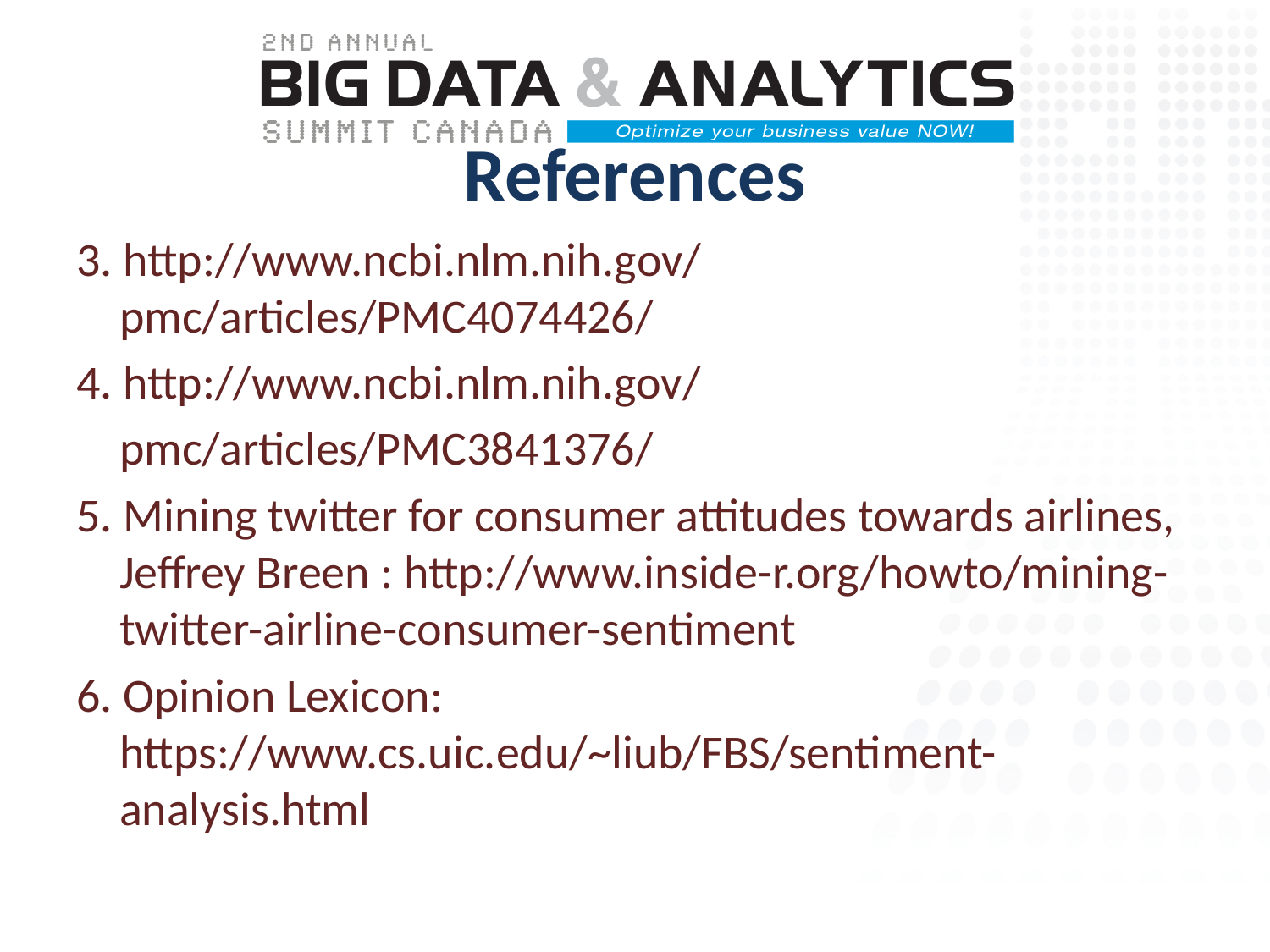

# References
3. http://www.ncbi.nlm.nih.gov/ pmc/articles/PMC4074426/
4. http://www.ncbi.nlm.nih.gov/
    pmc/articles/PMC3841376/
5. Mining twitter for consumer attitudes towards airlines, Jeffrey Breen : http://www.inside-r.org/howto/mining-twitter-airline-consumer-sentiment
6. Opinion Lexicon: https://www.cs.uic.edu/~liub/FBS/sentiment-analysis.html